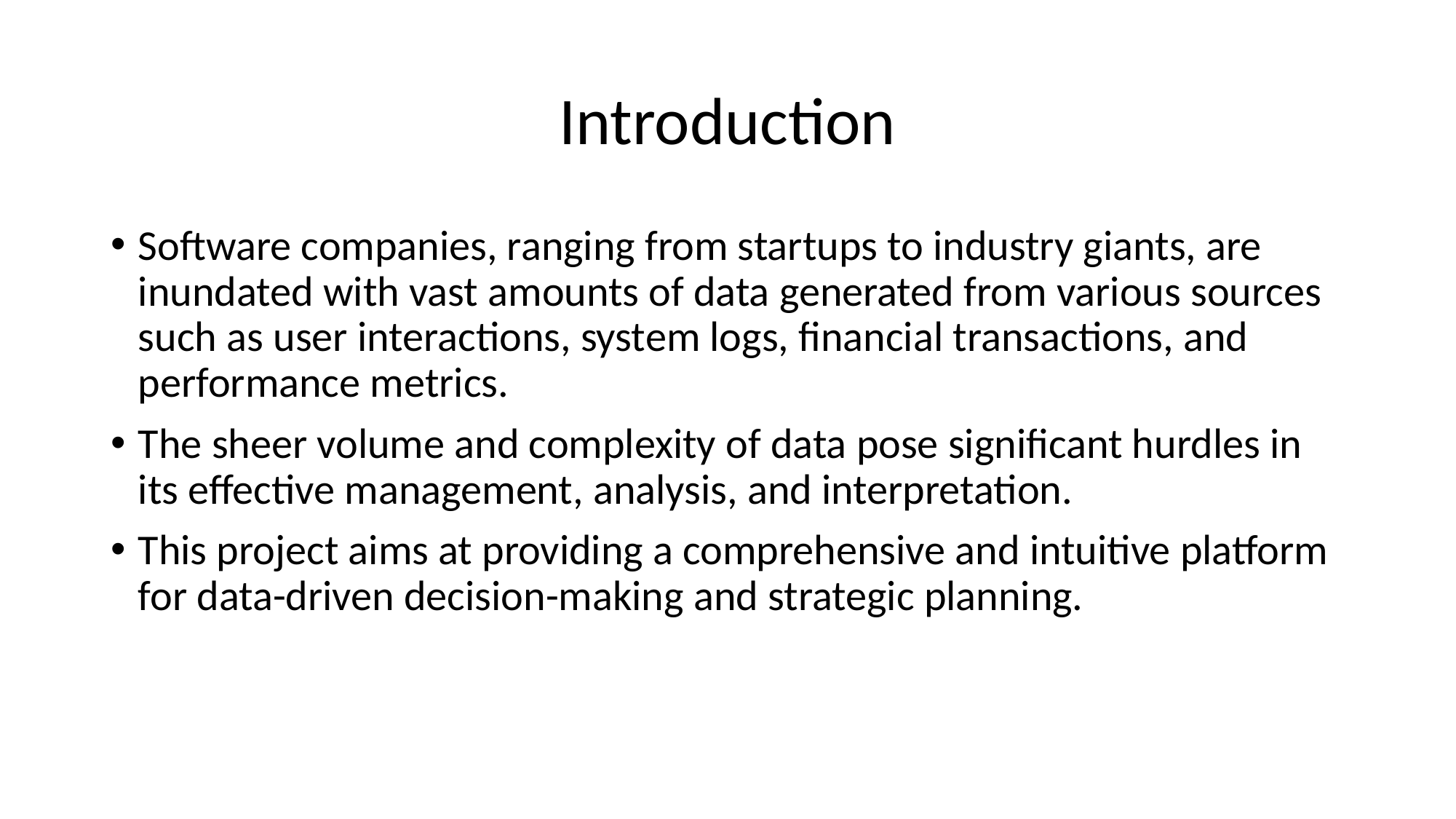

# Introduction
Software companies, ranging from startups to industry giants, are inundated with vast amounts of data generated from various sources such as user interactions, system logs, financial transactions, and performance metrics.
The sheer volume and complexity of data pose significant hurdles in its effective management, analysis, and interpretation.
This project aims at providing a comprehensive and intuitive platform for data-driven decision-making and strategic planning.